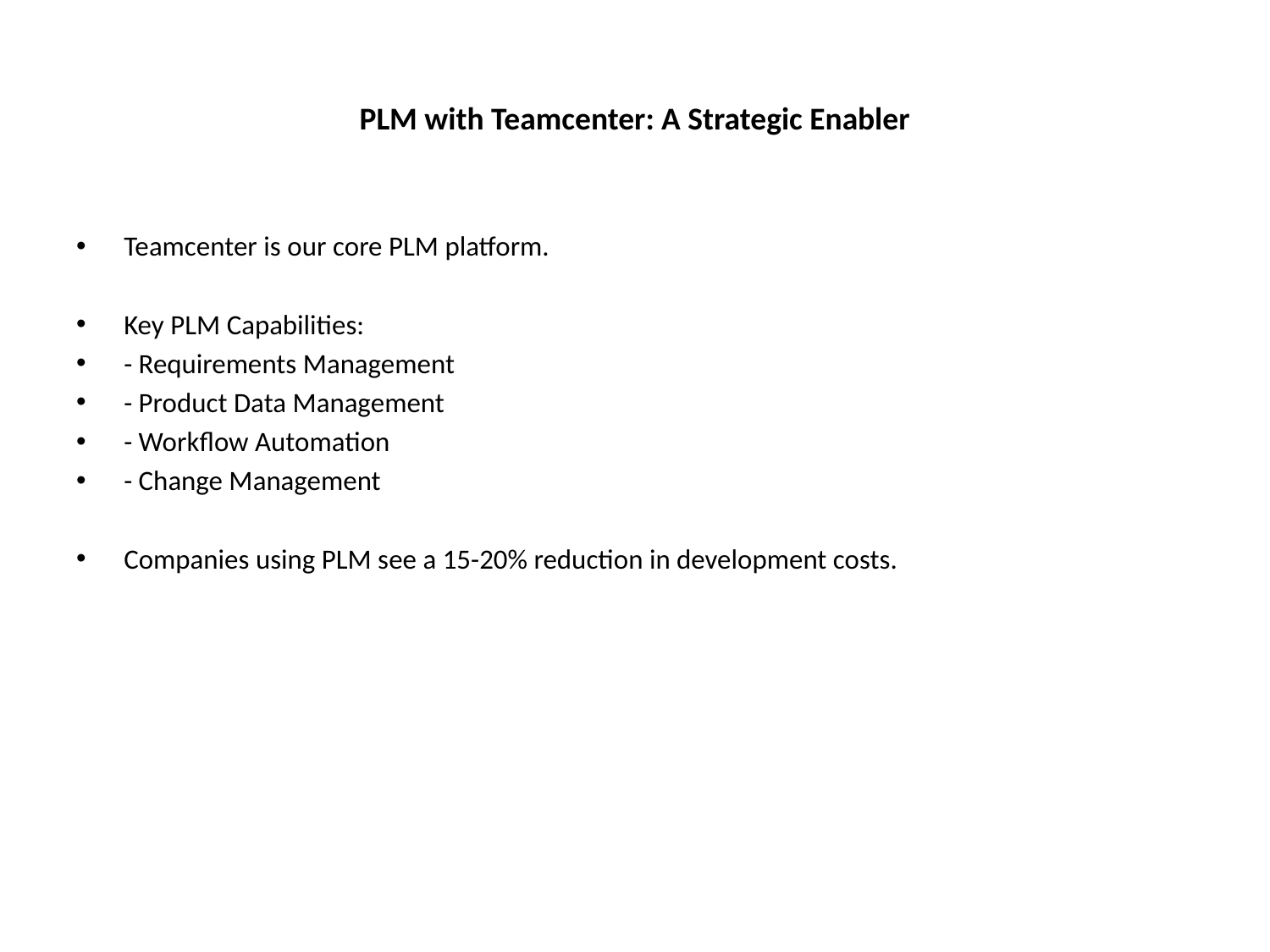

# PLM with Teamcenter: A Strategic Enabler
Teamcenter is our core PLM platform.

Key PLM Capabilities:
- Requirements Management
- Product Data Management
- Workflow Automation
- Change Management

Companies using PLM see a 15-20% reduction in development costs.